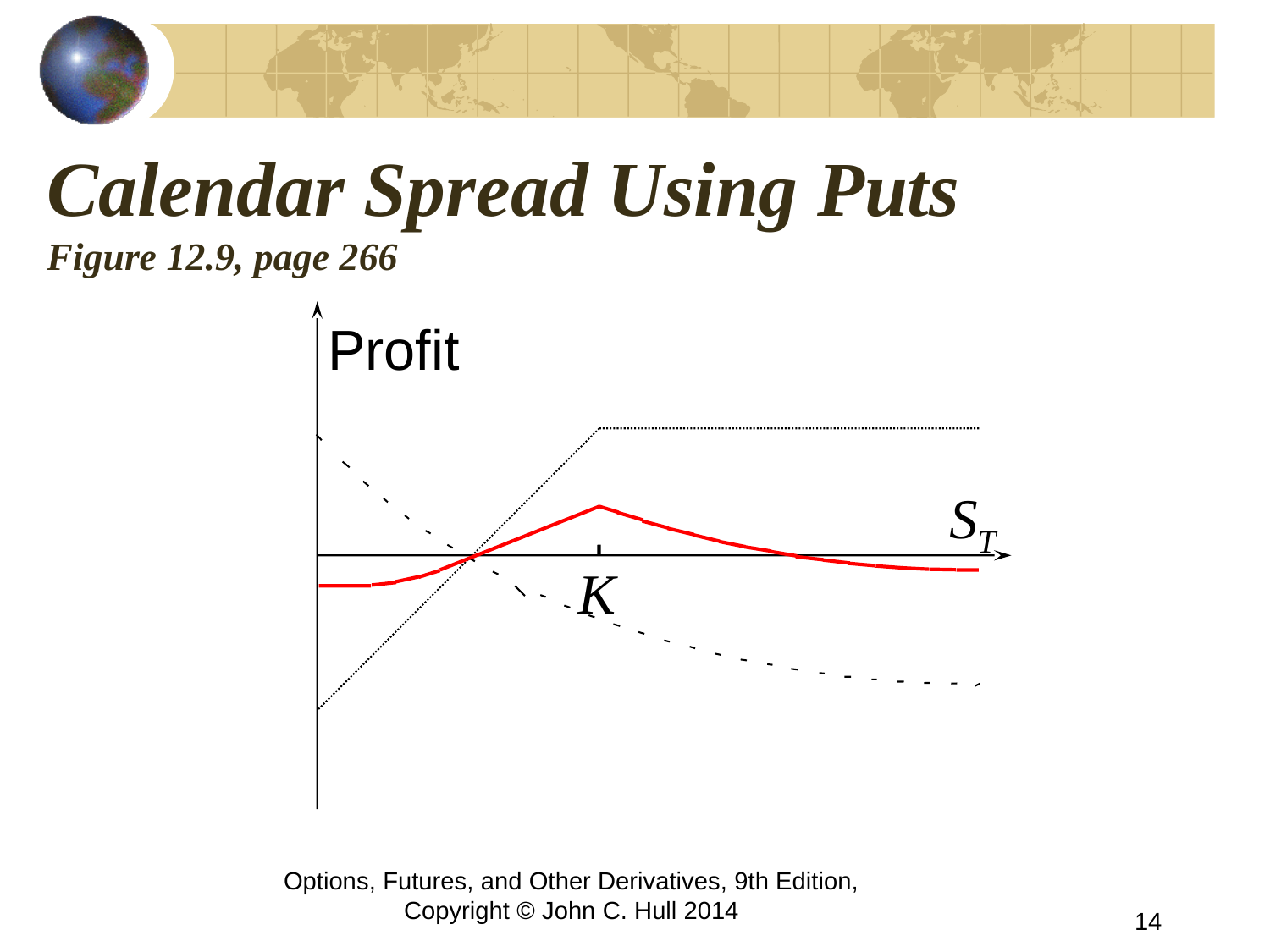

# Calendar Spread Using Puts Figure 12.9, page 266

Profit

ST

K

Options, Futures, and Other Derivatives, 9th Edition, Copyright © John C. Hull 2014
14